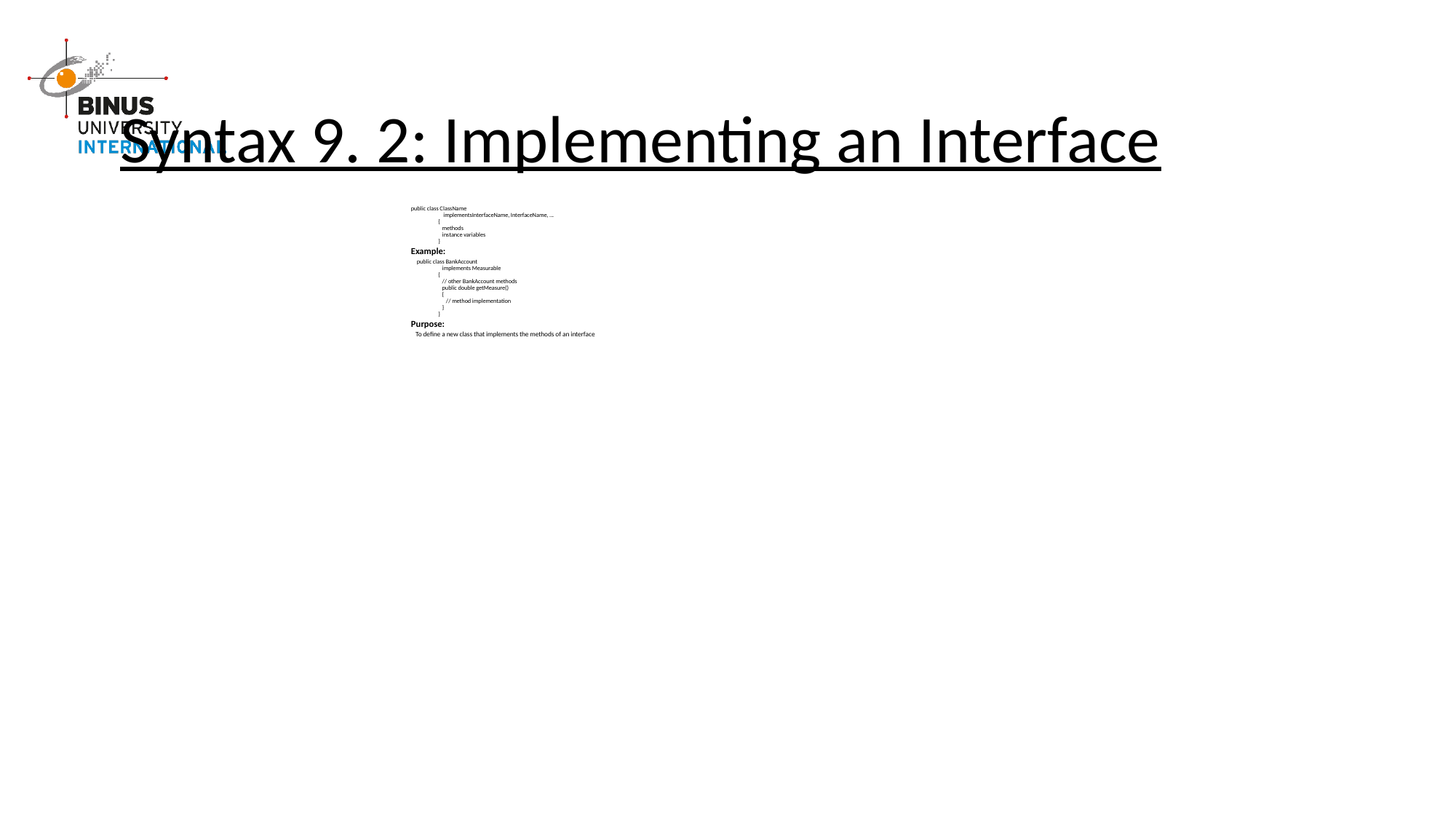

# Syntax 9. 2: Implementing an Interface
public class ClassName
    implementsInterfaceName, InterfaceName, ...
{
   methods
   instance variables
}
Example:
    public class BankAccount
   implements Measurable
{
   // other BankAccount methods
   public double getMeasure()
   {
      // method implementation
   }
}
Purpose:
   To define a new class that implements the methods of an interface